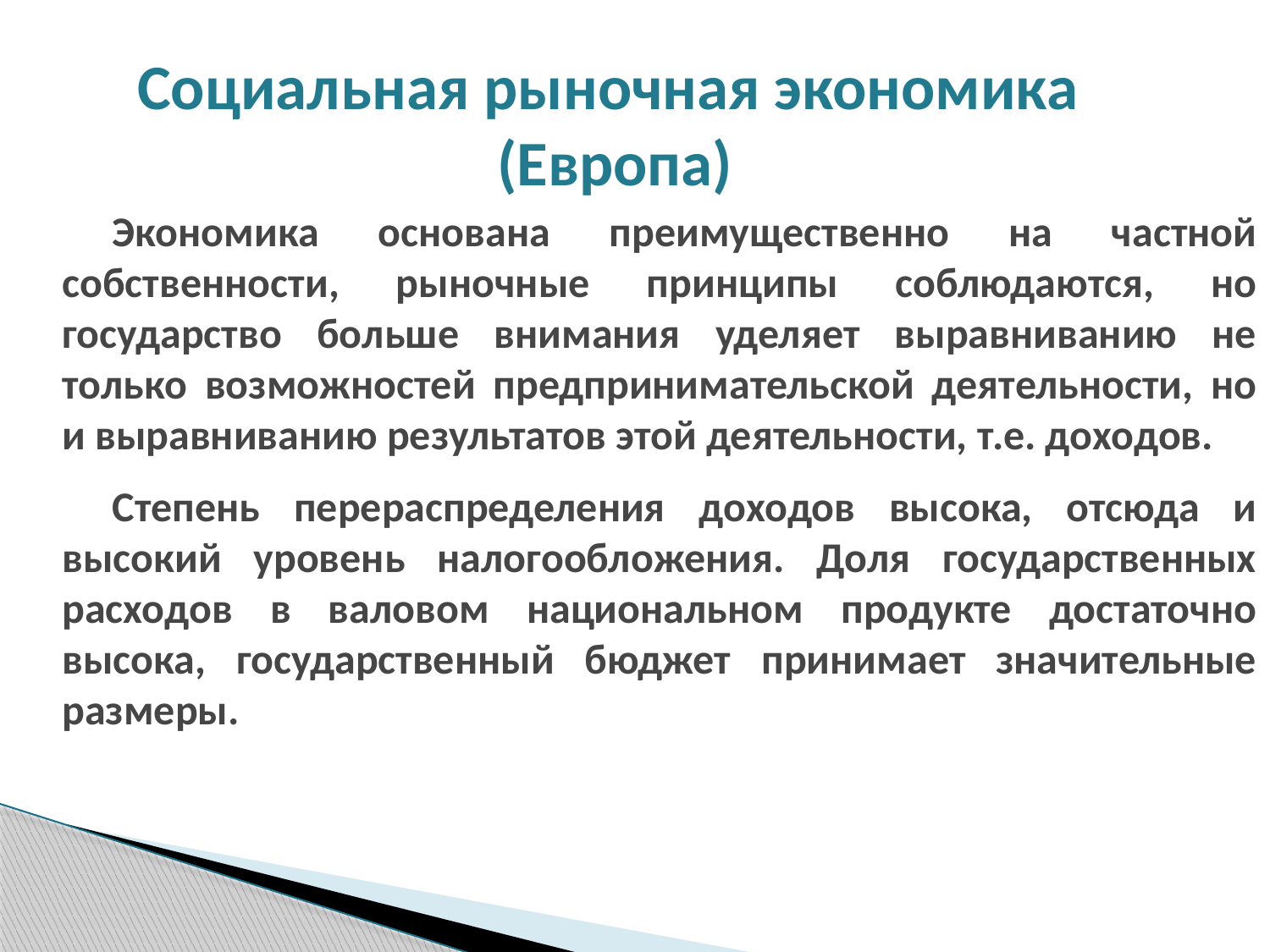

Социальная рыночная экономика
(Европа)
Экономика основана преимущественно на частной собственности, рыночные принципы соблюдаются, но государство больше внимания уделяет выравниванию не только возможностей предпринимательской деятельности, но и выравниванию результатов этой деятельности, т.е. доходов.
Степень перераспределения доходов высока, отсюда и высокий уровень налогообложения. Доля государственных расходов в валовом национальном продукте достаточно высока, государственный бюджет принимает значительные размеры.